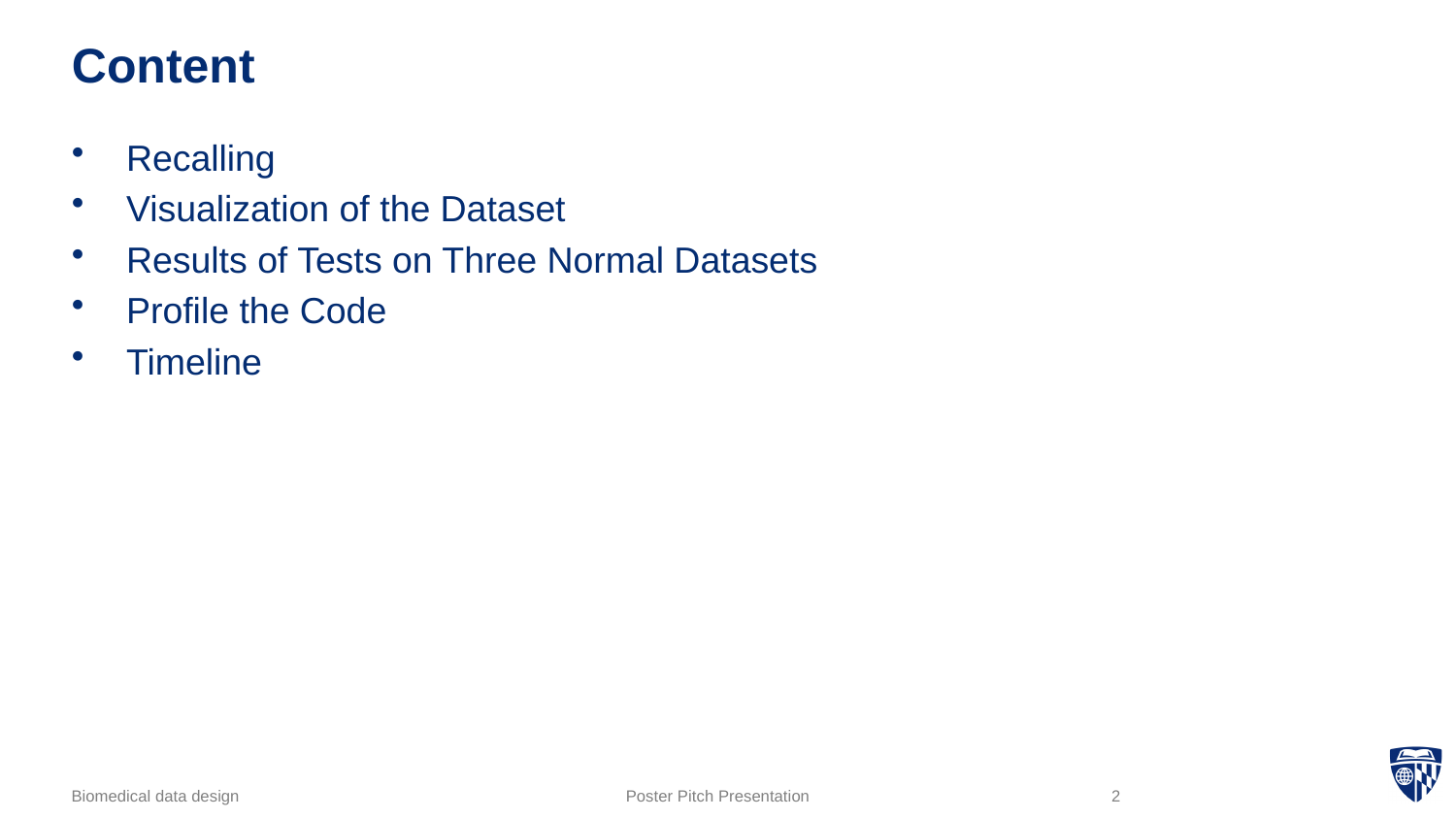

# Content
Recalling
Visualization of the Dataset
Results of Tests on Three Normal Datasets
Profile the Code
Timeline